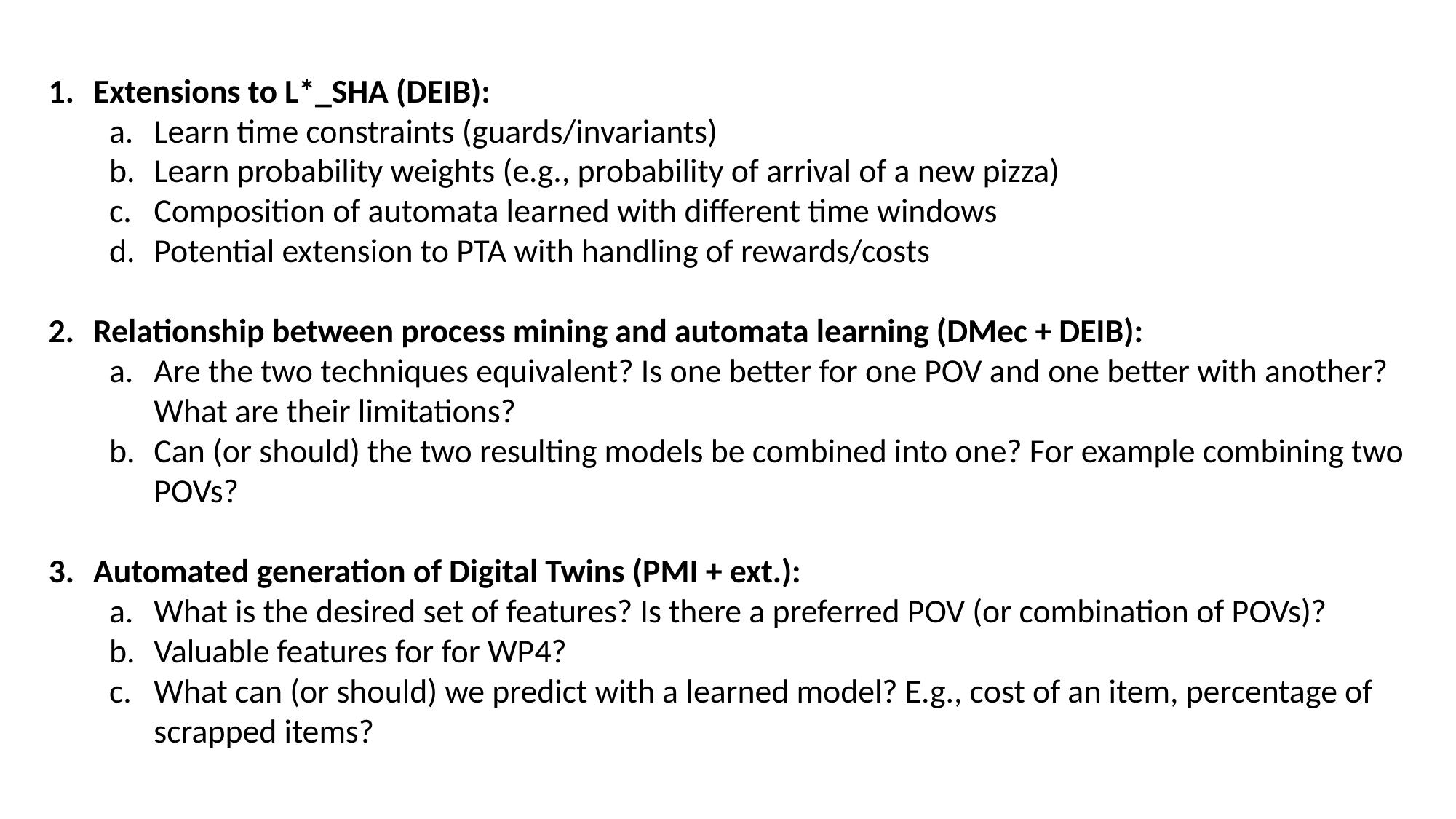

Extensions to L*_SHA (DEIB):
Learn time constraints (guards/invariants)
Learn probability weights (e.g., probability of arrival of a new pizza)
Composition of automata learned with different time windows
Potential extension to PTA with handling of rewards/costs

Relationship between process mining and automata learning (DMec + DEIB):
Are the two techniques equivalent? Is one better for one POV and one better with another? What are their limitations?
Can (or should) the two resulting models be combined into one? For example combining two POVs?

Automated generation of Digital Twins (PMI + ext.):
What is the desired set of features? Is there a preferred POV (or combination of POVs)?
Valuable features for for WP4?
What can (or should) we predict with a learned model? E.g., cost of an item, percentage of scrapped items?